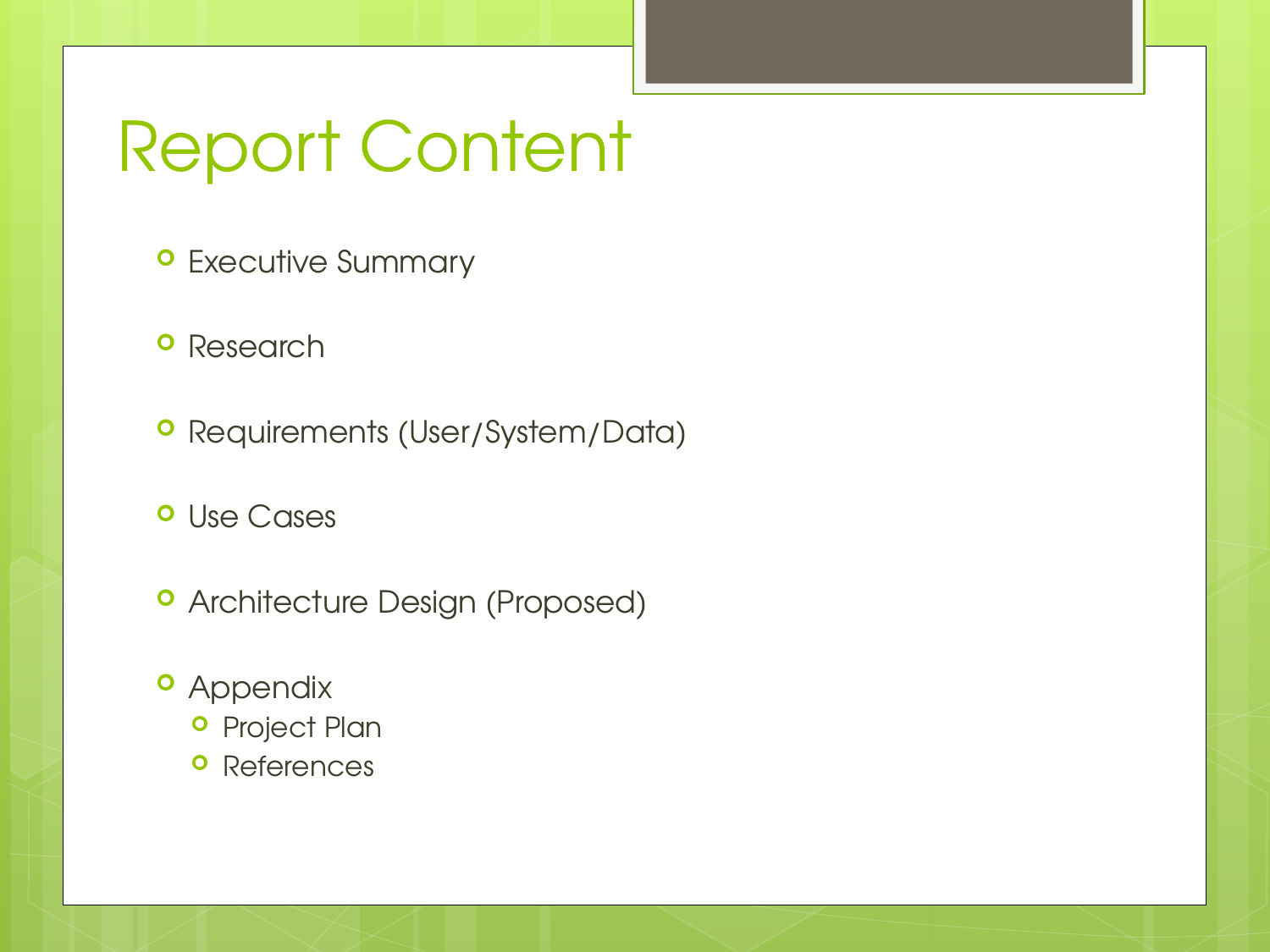

# Report Content
Executive Summary

Research

Requirements (User/System/Data)

Use Cases

Architecture Design (Proposed)

Appendix
Project Plan
References